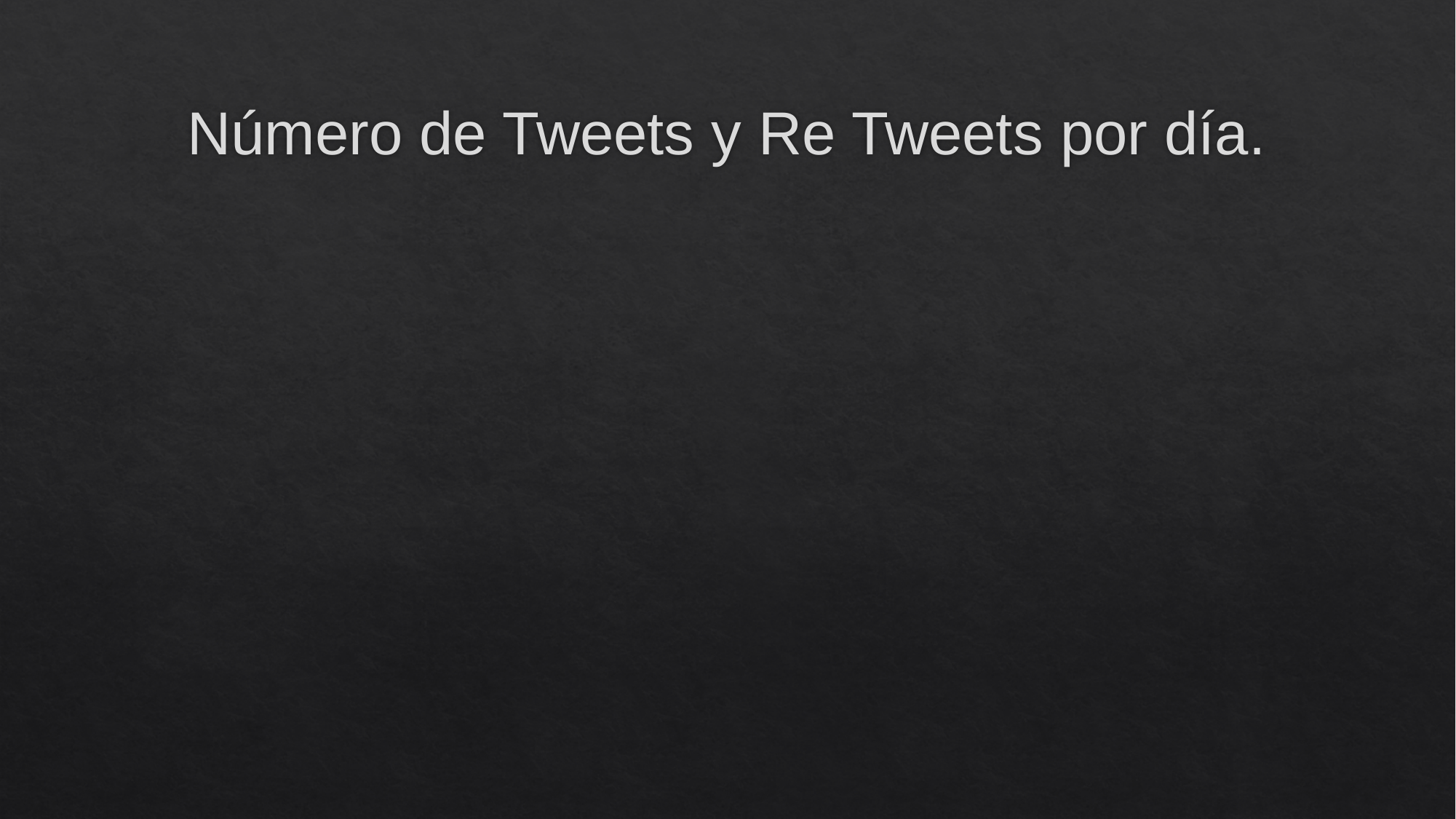

# Número de Tweets y Re Tweets por día.